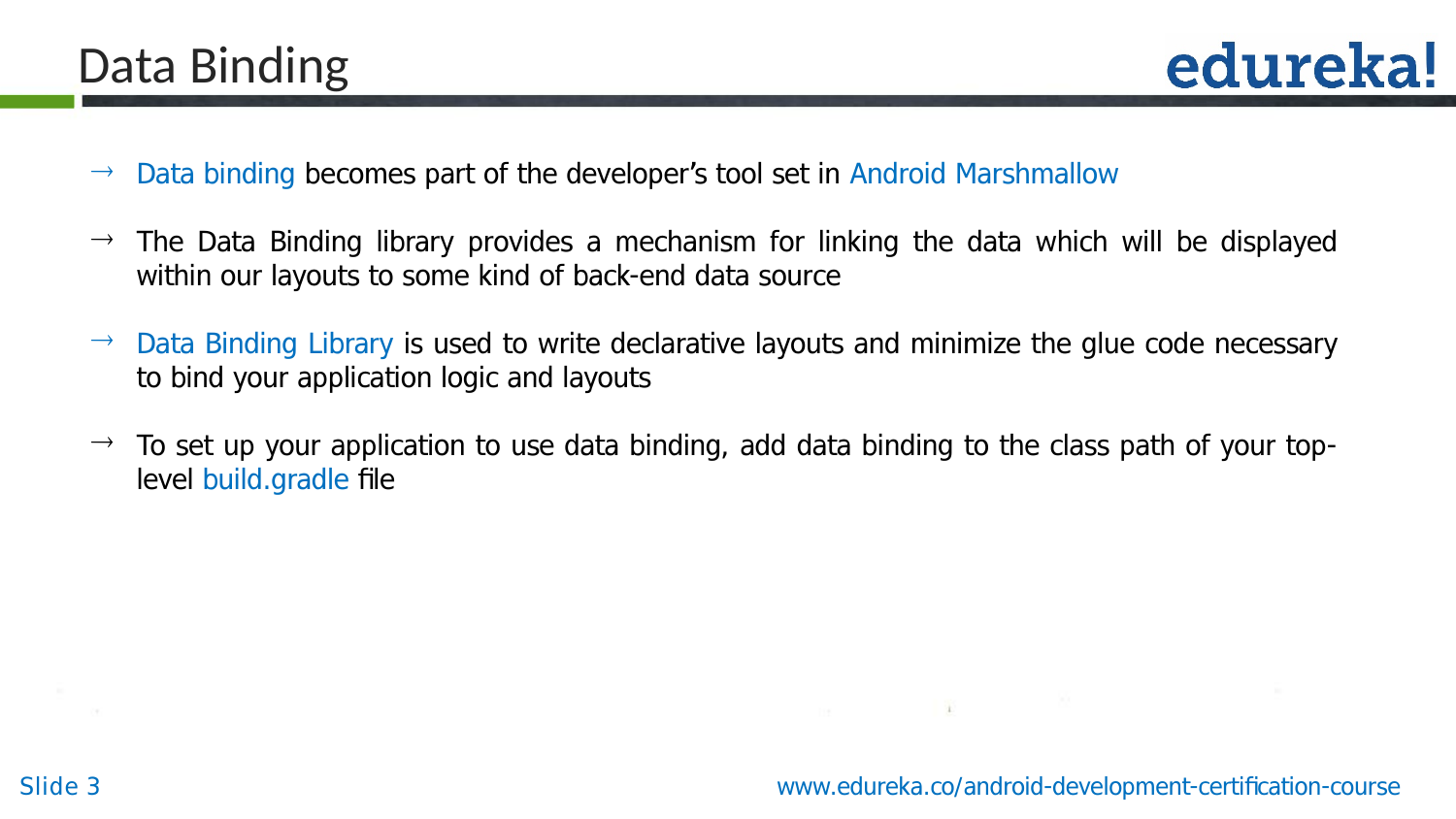

Data Binding
Data binding becomes part of the developer’s tool set in Android Marshmallow

The Data Binding library provides a mechanism for linking the data which will be displayed within our layouts to some kind of back-end data source

Data Binding Library is used to write declarative layouts and minimize the glue code necessary to bind your application logic and layouts

To set up your application to use data binding, add data binding to the class path of your top-level build.gradle file